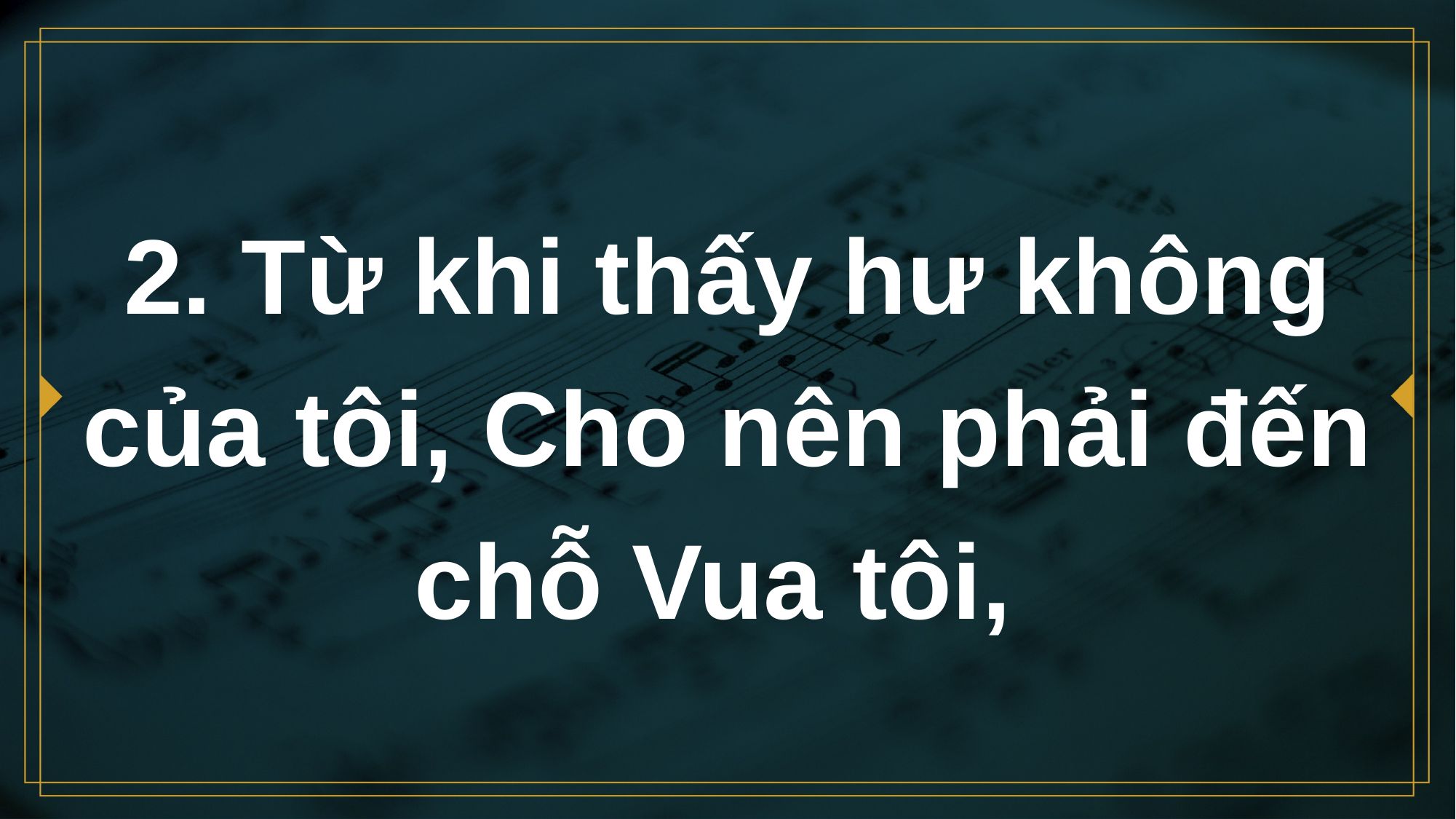

# 2. Từ khi thấy hư không của tôi, Cho nên phải đến chỗ Vua tôi,